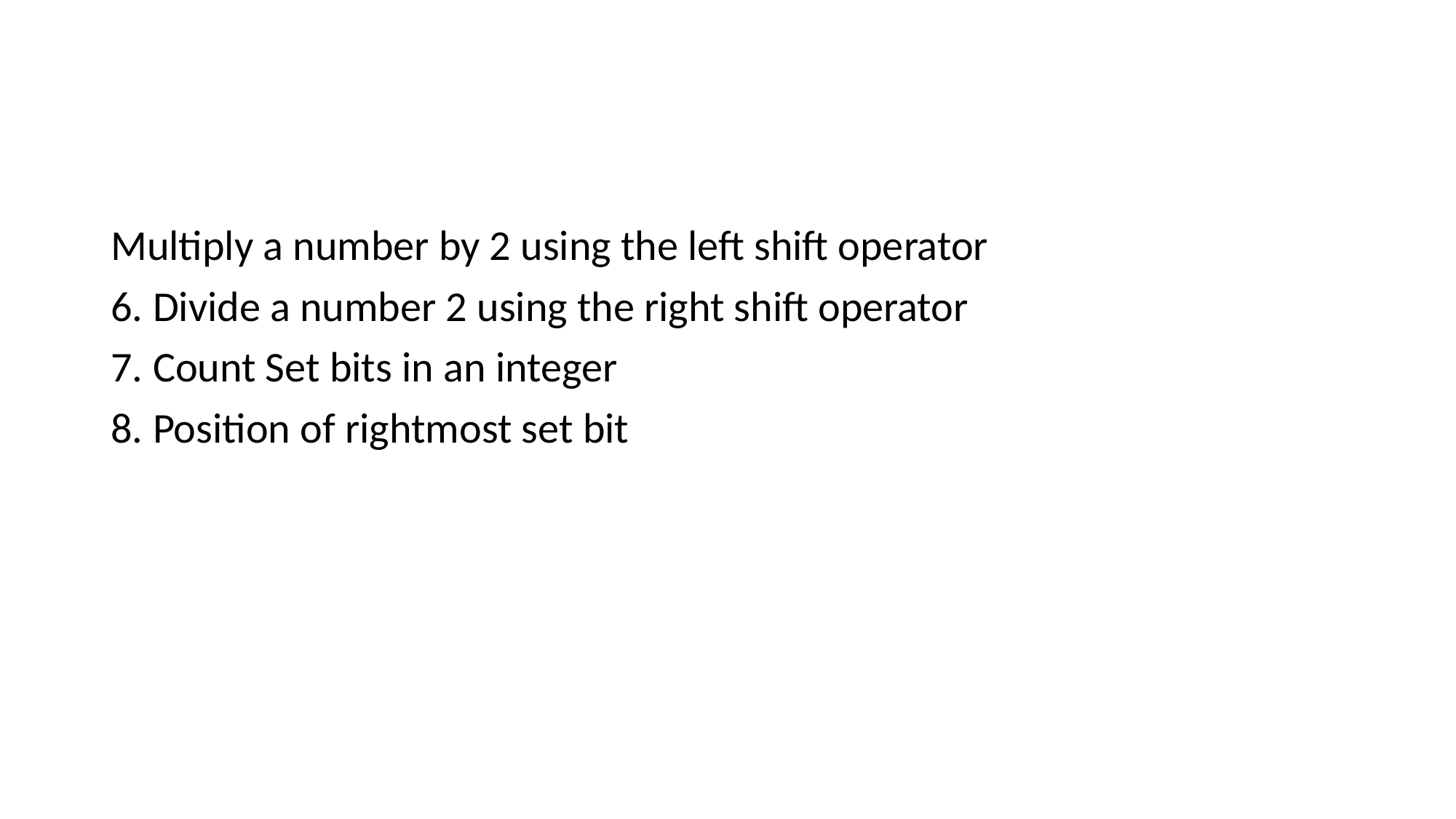

#
Multiply a number by 2 using the left shift operator
6. Divide a number 2 using the right shift operator
7. Count Set bits in an integer
8. Position of rightmost set bit